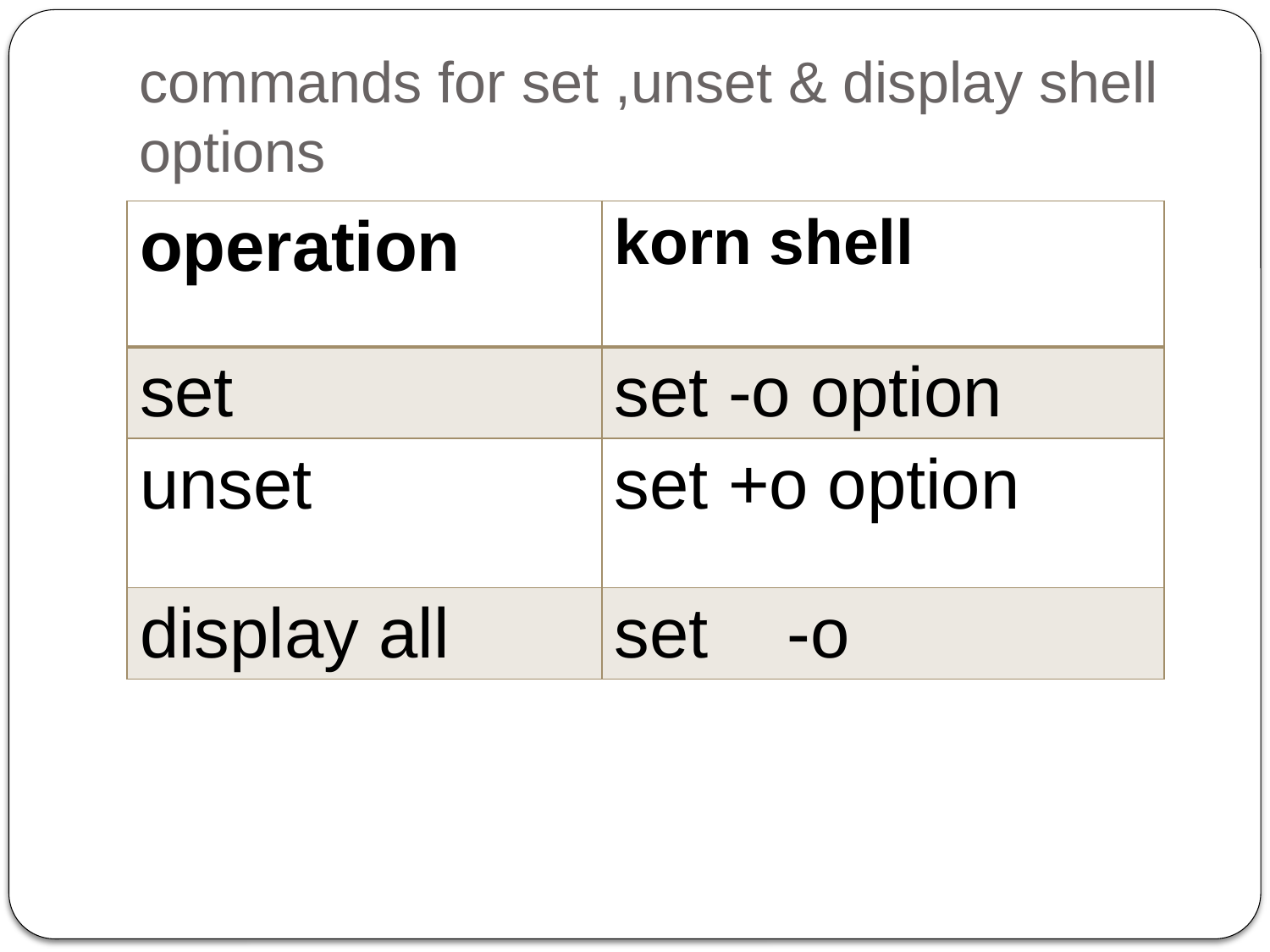

# commands for set ,unset & display shell options
| operation | korn shell |
| --- | --- |
| set | set -o option |
| unset | set +o option |
| display all | set -o |